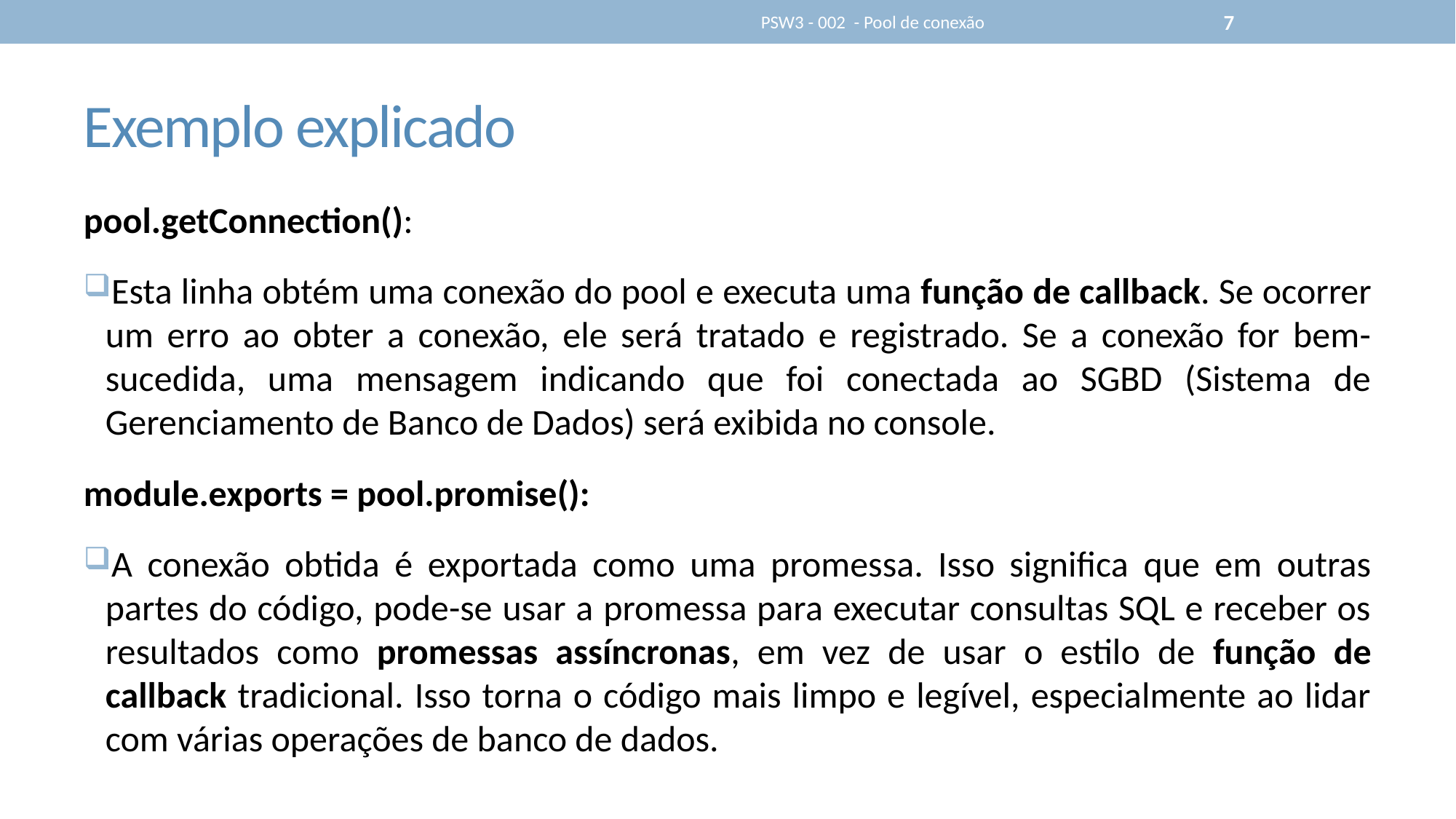

PSW3 - 002  - Pool de conexão
7
# Exemplo explicado
pool.getConnection():
Esta linha obtém uma conexão do pool e executa uma função de callback. Se ocorrer um erro ao obter a conexão, ele será tratado e registrado. Se a conexão for bem-sucedida, uma mensagem indicando que foi conectada ao SGBD (Sistema de Gerenciamento de Banco de Dados) será exibida no console.
module.exports = pool.promise():
A conexão obtida é exportada como uma promessa. Isso significa que em outras partes do código, pode-se usar a promessa para executar consultas SQL e receber os resultados como promessas assíncronas, em vez de usar o estilo de função de callback tradicional. Isso torna o código mais limpo e legível, especialmente ao lidar com várias operações de banco de dados.